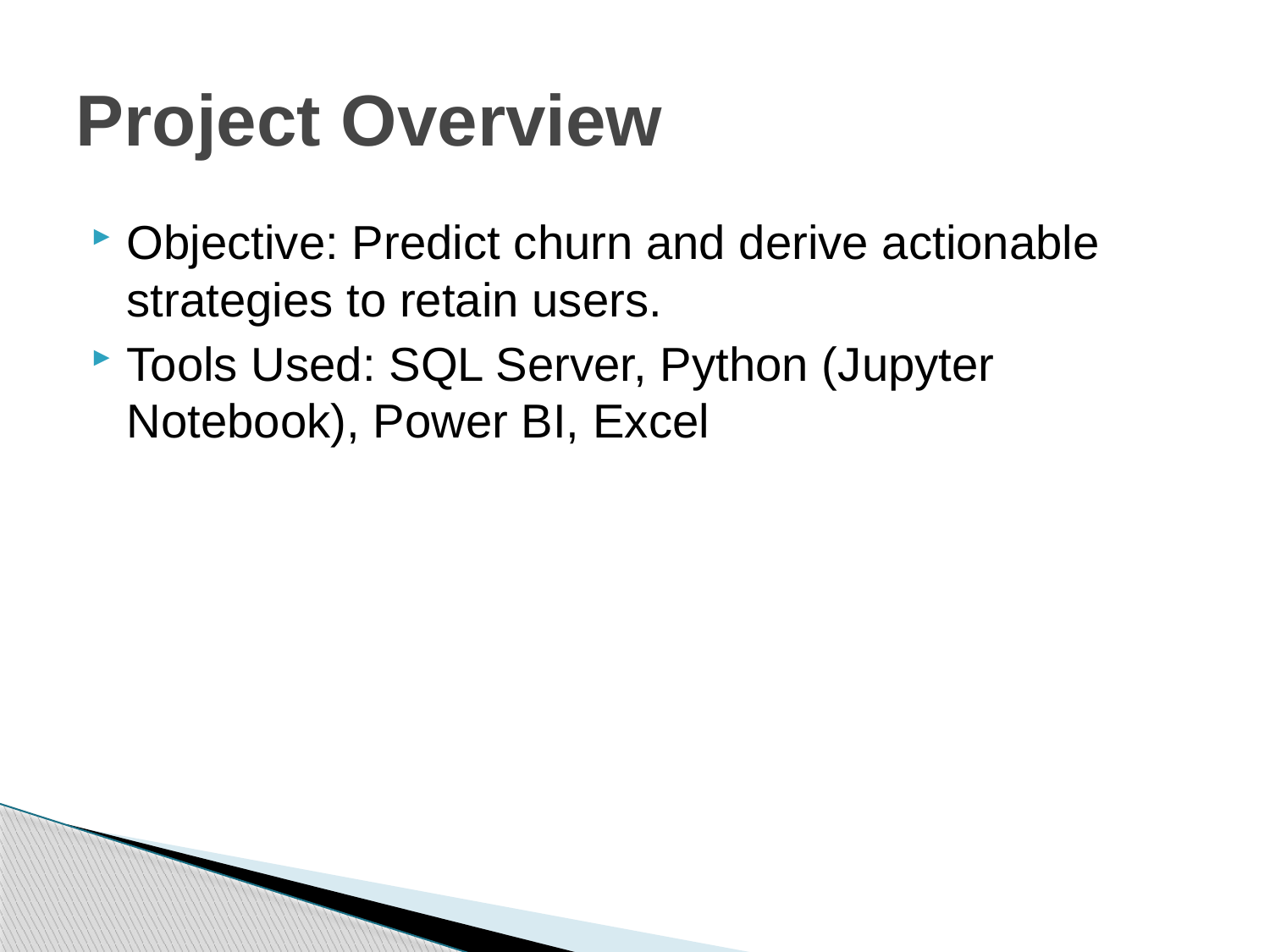

# Project Overview
Objective: Predict churn and derive actionable strategies to retain users.
Tools Used: SQL Server, Python (Jupyter Notebook), Power BI, Excel